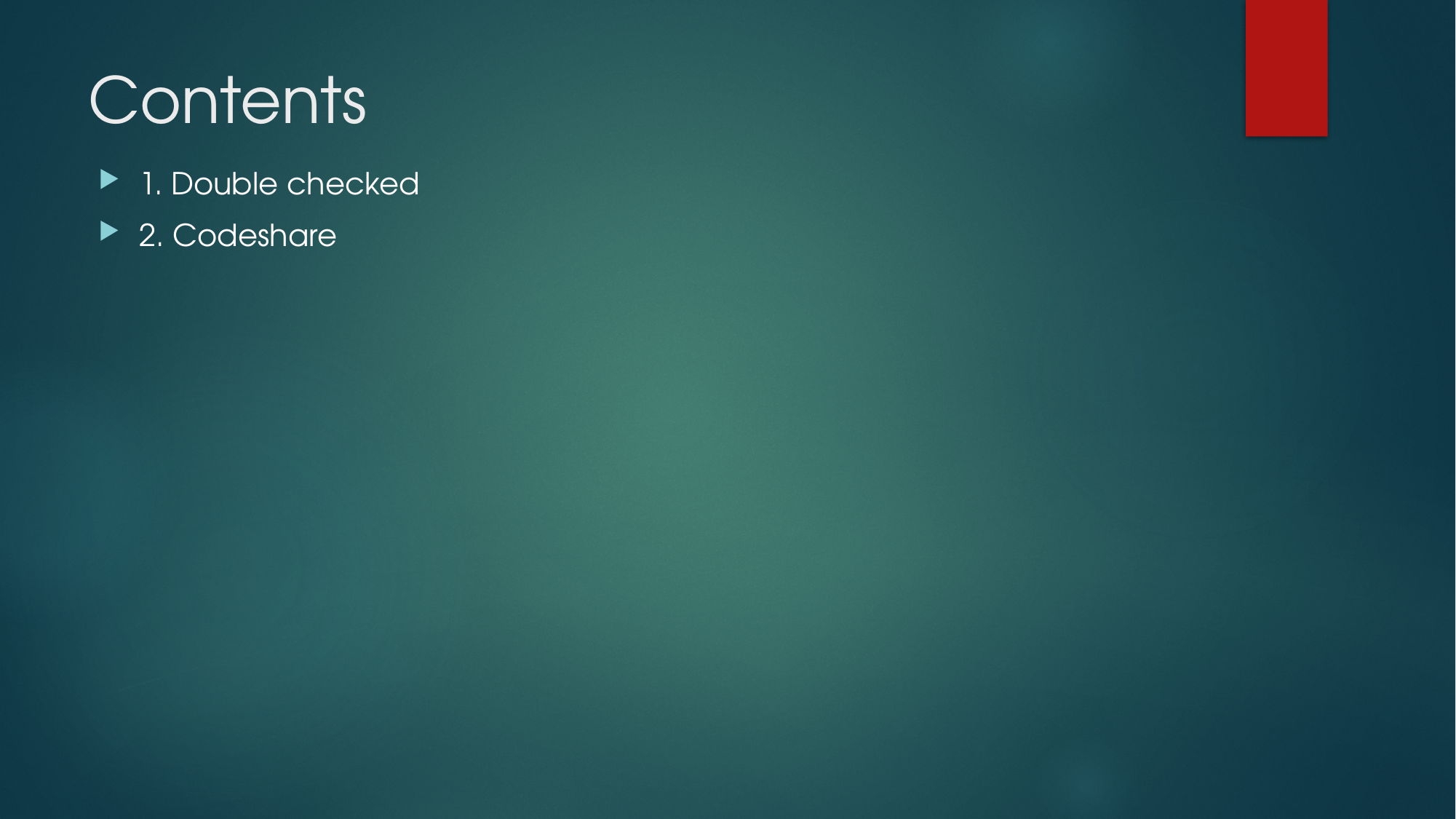

# Contents
1. Double checked
2. Codeshare